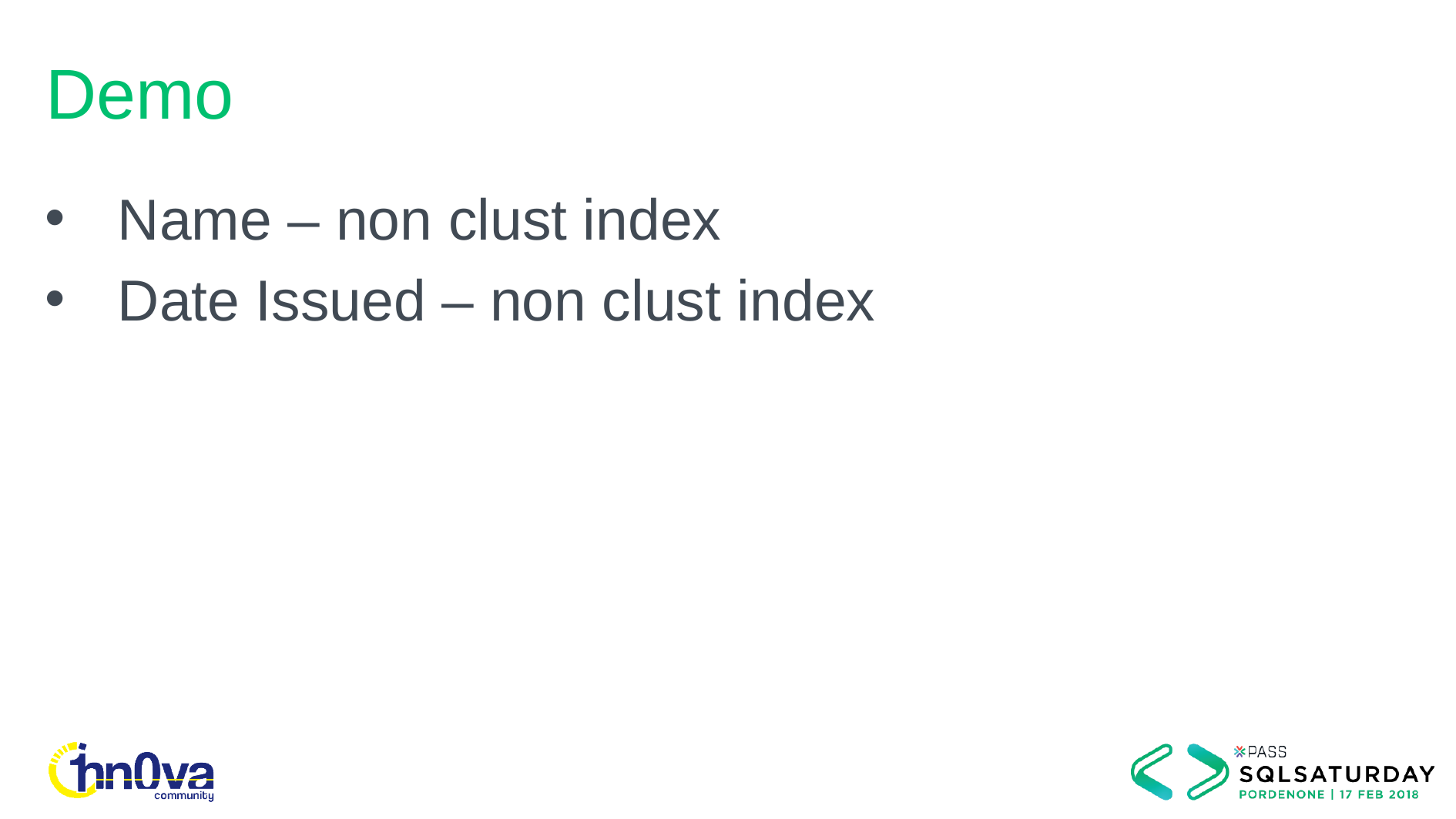

# Demo
Name – non clust index
Date Issued – non clust index